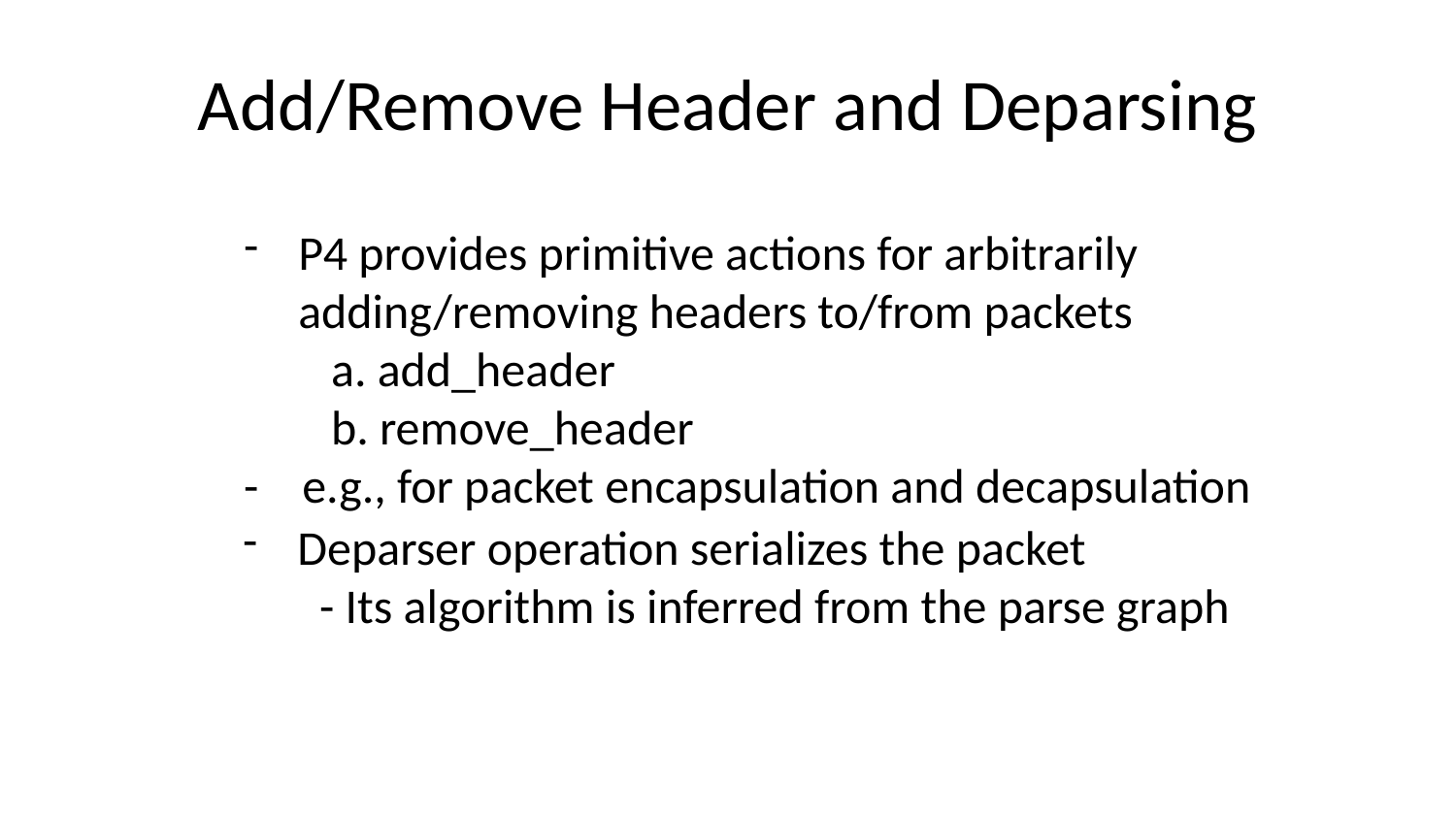

# Add/Remove Header and Deparsing
P4 provides primitive actions for arbitrarily adding/removing headers to/from packets
        a. add_header
        b. remove_header
-    e.g., for packet encapsulation and decapsulation
Deparser operation serializes the packet
       - Its algorithm is inferred from the parse graph